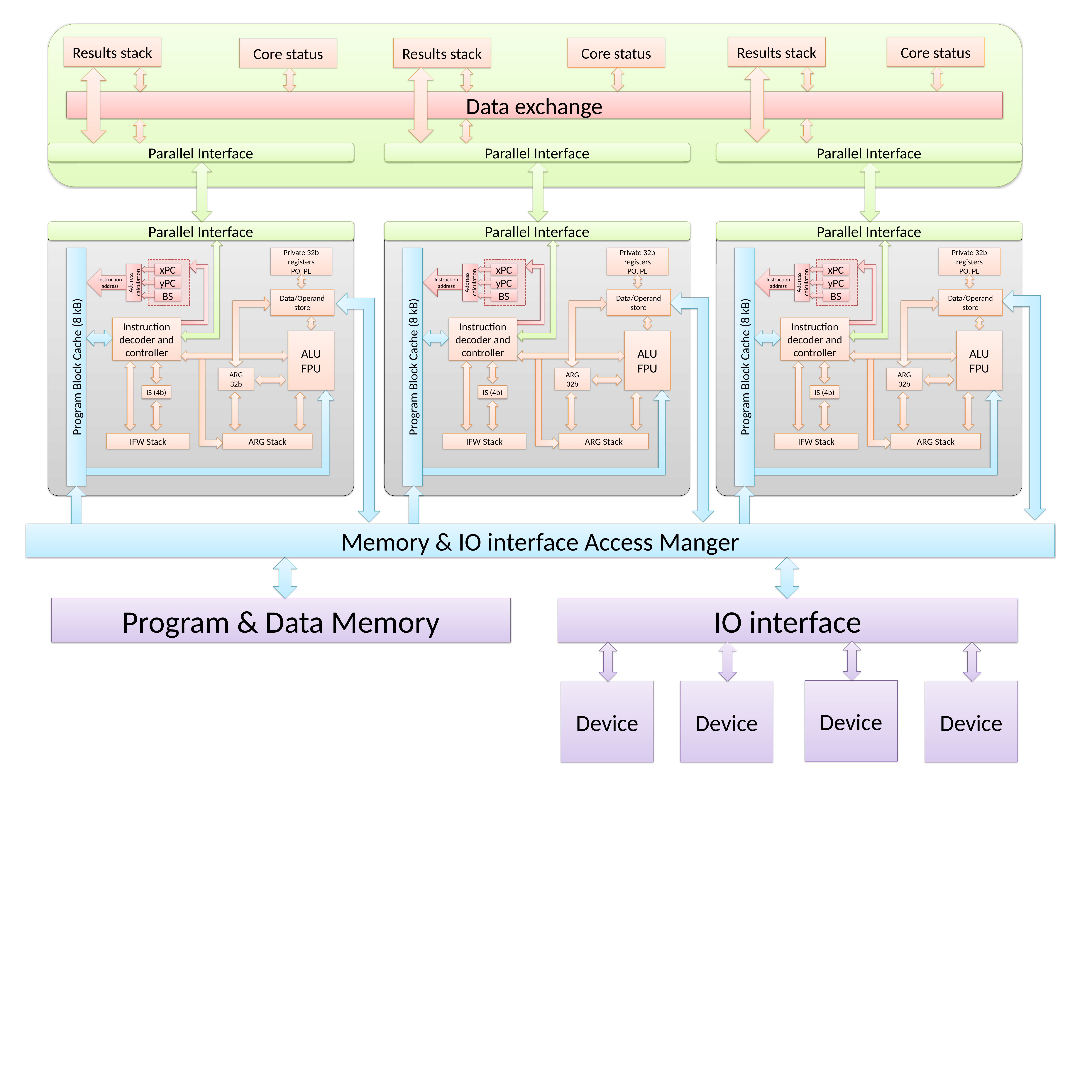

Results stack
Results stack
Core status

Core status

Results stack
Core status

Data exchange
Parallel Interface

Parallel Interface

Private 32b registers
PO, PE

xPC

Instruction address
Address
calculation

yPC

Data/Operand store
BS

Instruction decoder and controller

ALU FPU

Program Block Cache (8 kB)

ARG
32b

IS (4b)

IFW Stack
ARG Stack
Parallel Interface

Parallel Interface

Private 32b registers
PO, PE

xPC

Instruction address
Address
calculation

yPC

Data/Operand store
BS

Instruction decoder and controller

ALU FPU

Program Block Cache (8 kB)

ARG
32b

IS (4b)

IFW Stack
ARG Stack
Parallel Interface

Parallel Interface

Private 32b registers
PO, PE

xPC

Instruction address
Address
calculation

yPC

Data/Operand store
BS

Instruction decoder and controller

ALU FPU

Program Block Cache (8 kB)

ARG
32b

IS (4b)

IFW Stack
ARG Stack

Memory & IO interface Access Manger

Program & Data Memory
IO interface

Device

Device

Device

Device